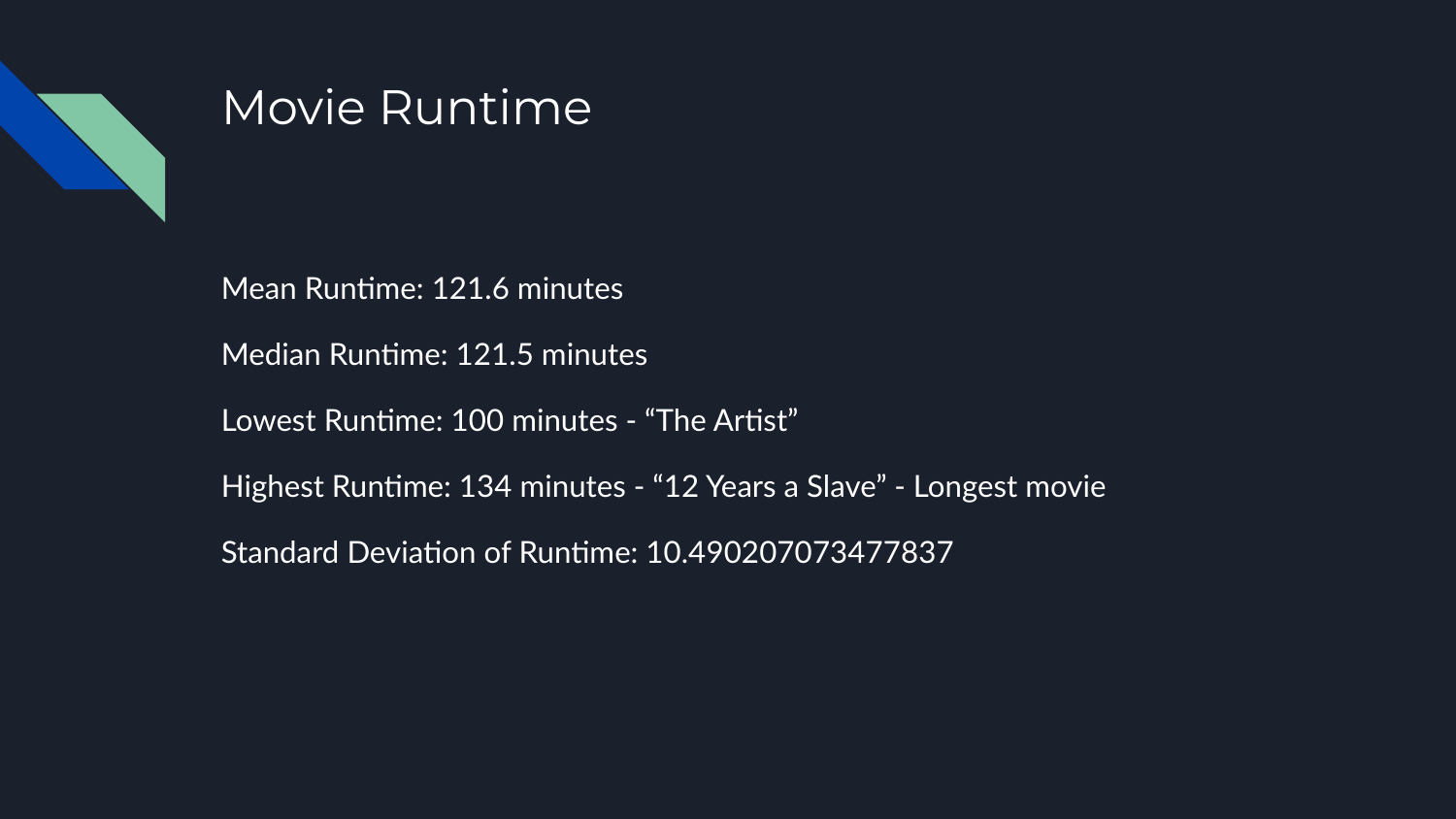

# Movie Runtime
Mean Runtime: 121.6 minutes
Median Runtime: 121.5 minutes
Lowest Runtime: 100 minutes - “The Artist”
Highest Runtime: 134 minutes - “12 Years a Slave” - Longest movie
Standard Deviation of Runtime: 10.490207073477837